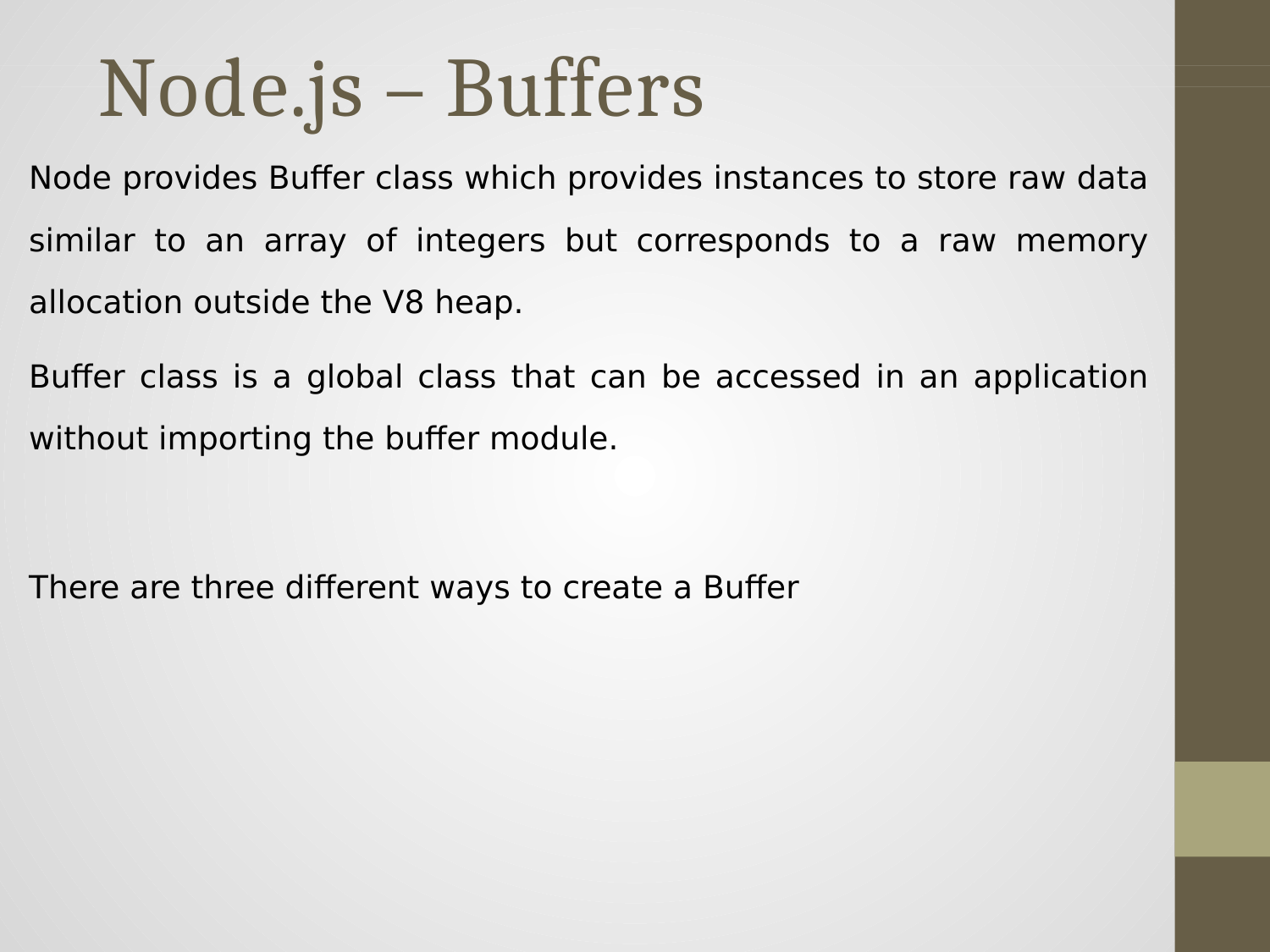

# Node.js – Buffers

Node provides Buffer class which provides instances to store raw data similar to an array of integers but corresponds to a raw memory allocation outside the V8 heap.
Buffer class is a global class that can be accessed in an application without importing the buffer module.

There are three different ways to create a Buffer